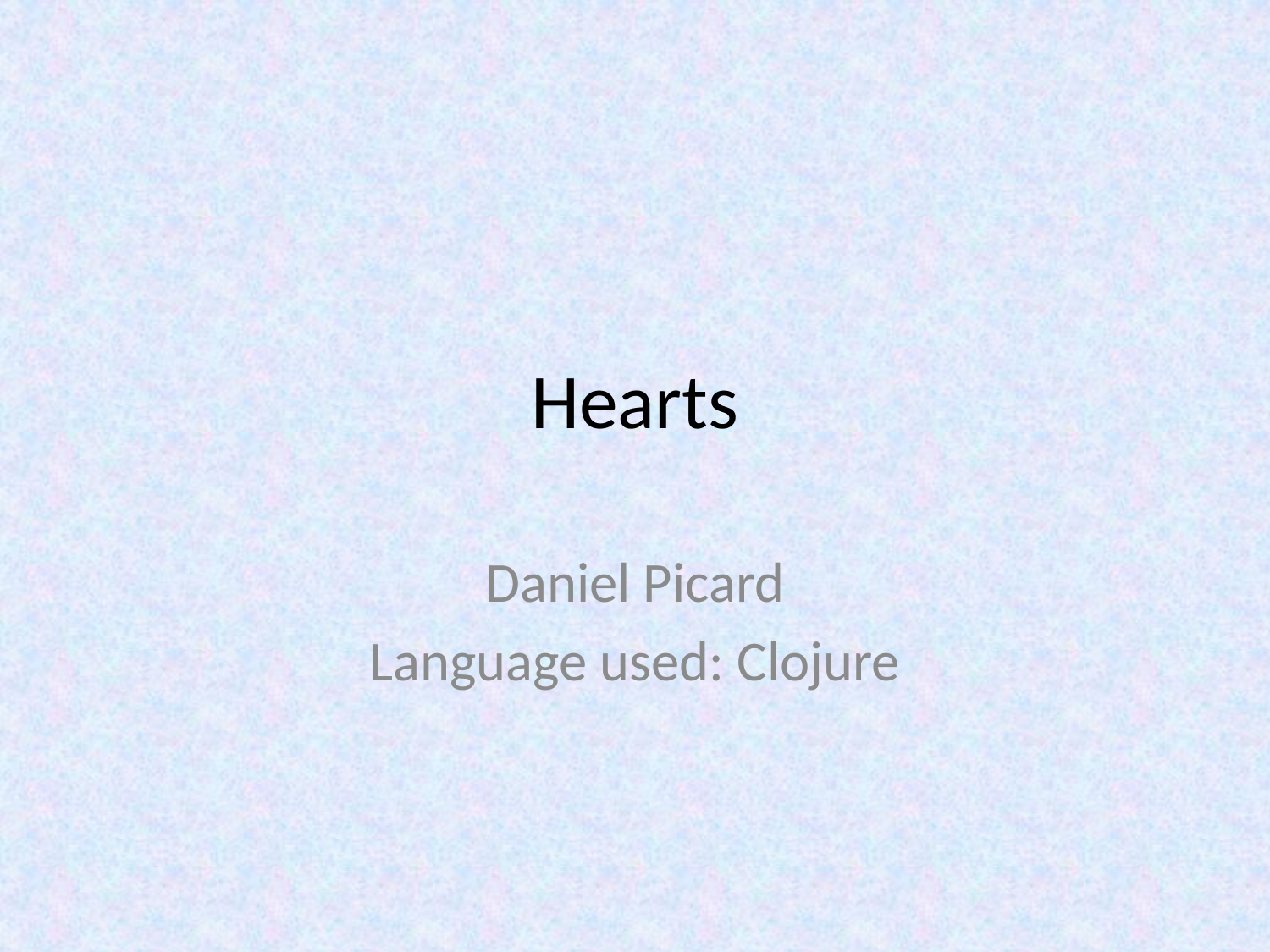

# Hearts
Daniel Picard
Language used: Clojure